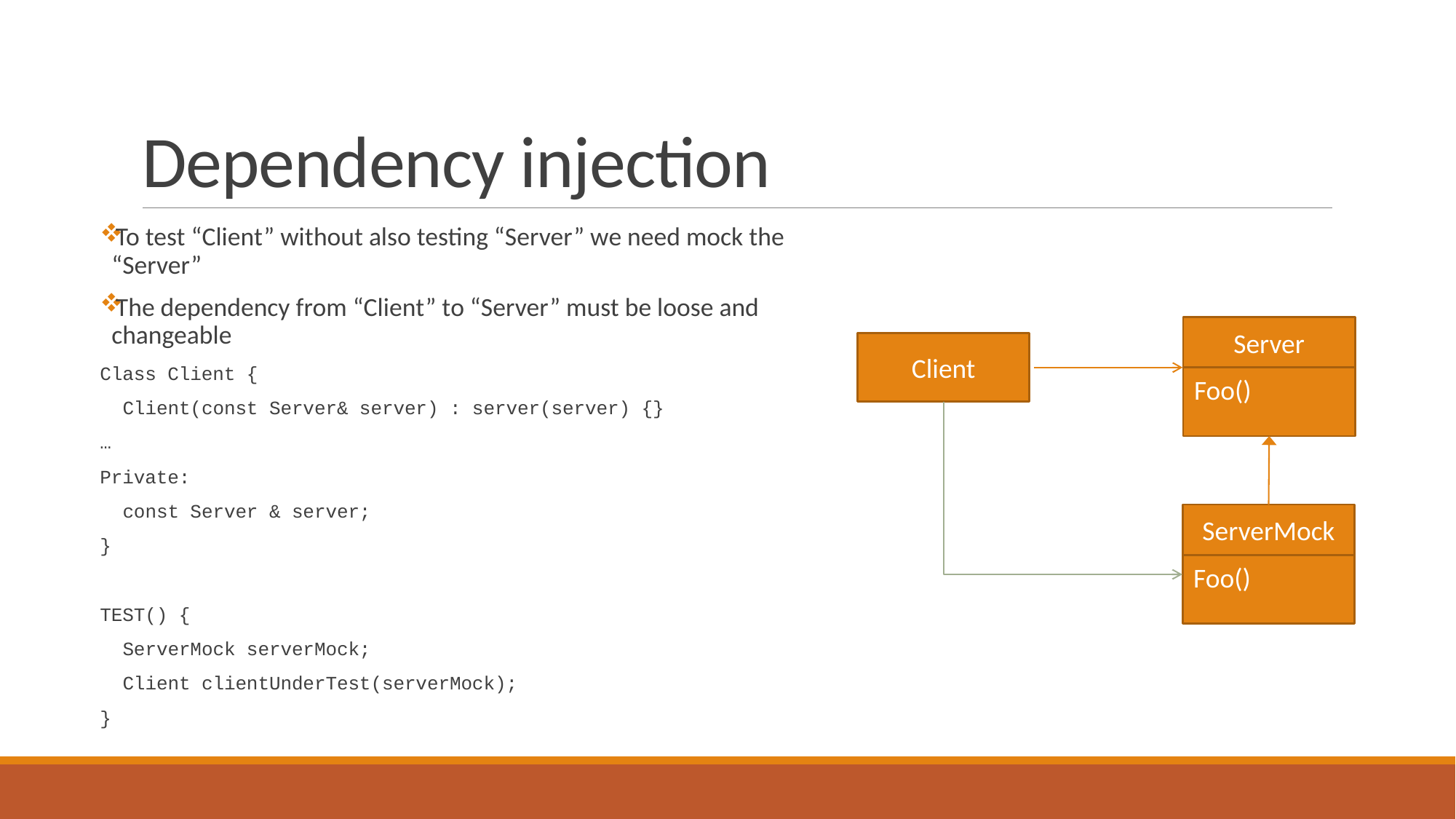

# Dependency injection
To test “Client” without also testing “Server” we need mock the “Server”
The dependency from “Client” to “Server” must be loose and changeable
Class Client {
  Client(const Server& server) : server(server) {}
…
Private:
  const Server & server;
}

TEST() {
  ServerMock serverMock;
  Client clientUnderTest(serverMock);
}
Server
Client
Foo()
ServerMock
Foo()